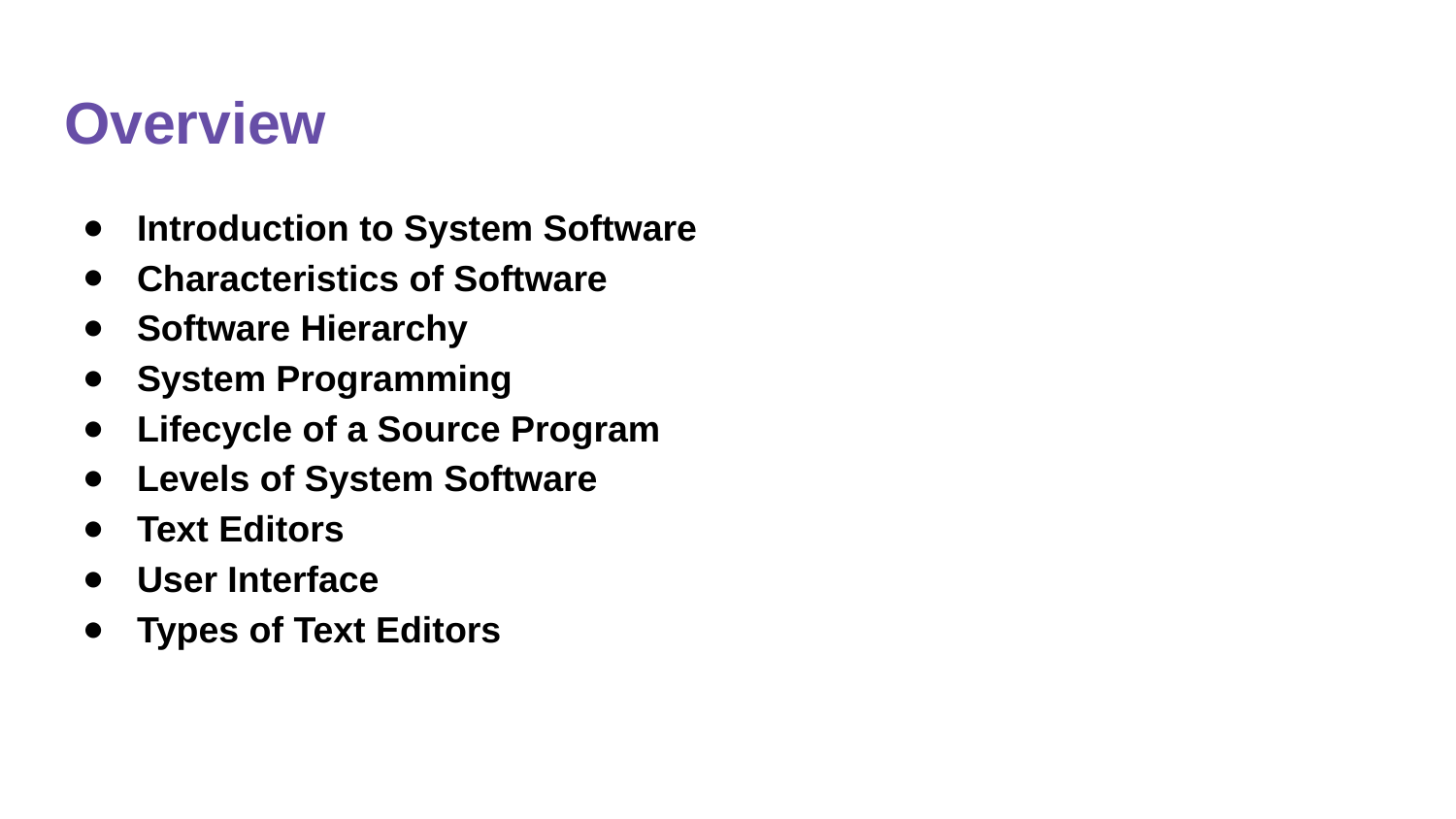

# Overview
Introduction to System Software
Characteristics of Software
Software Hierarchy
System Programming
Lifecycle of a Source Program
Levels of System Software
Text Editors
User Interface
Types of Text Editors